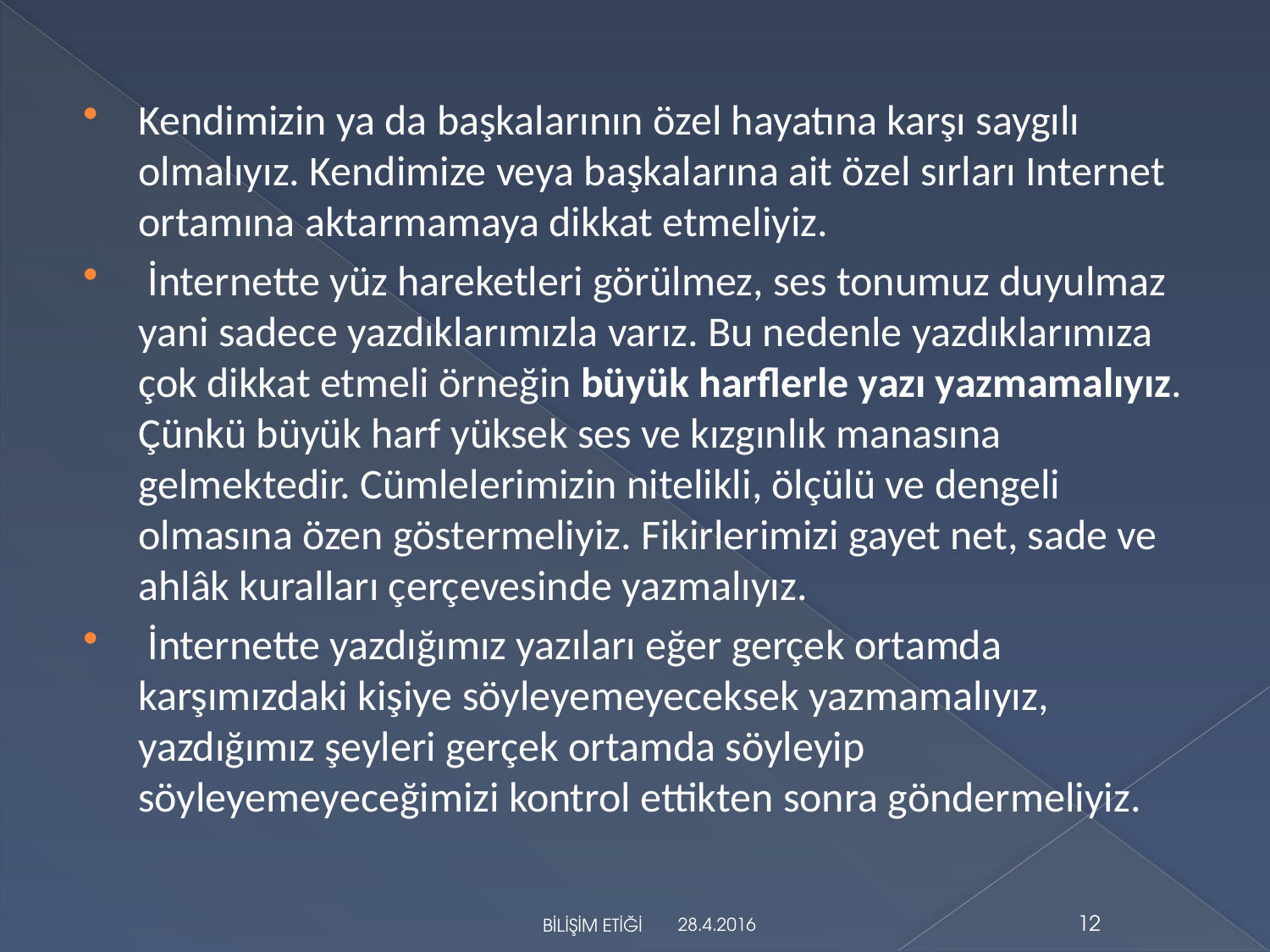

Kendimizin ya da başkalarının özel hayatına karşı saygılı olmalıyız. Kendimize veya başkalarına ait özel sırları Internet ortamına aktarmamaya dikkat etmeliyiz.
 İnternette yüz hareketleri görülmez, ses tonumuz duyulmaz yani sadece yazdıklarımızla varız. Bu nedenle yazdıklarımıza çok dikkat etmeli örneğin büyük harflerle yazı yazmamalıyız. Çünkü büyük harf yüksek ses ve kızgınlık manasına gelmektedir. Cümlelerimizin nitelikli, ölçülü ve dengeli olmasına özen göstermeliyiz. Fikirlerimizi gayet net, sade ve ahlâk kuralları çerçevesinde yazmalıyız.
 İnternette yazdığımız yazıları eğer gerçek ortamda karşımızdaki kişiye söyleyemeyeceksek yazmamalıyız, yazdığımız şeyleri gerçek ortamda söyleyip söyleyemeyeceğimizi kontrol ettikten sonra göndermeliyiz.

28.4.2016
BİLİŞİM ETİĞİ
12